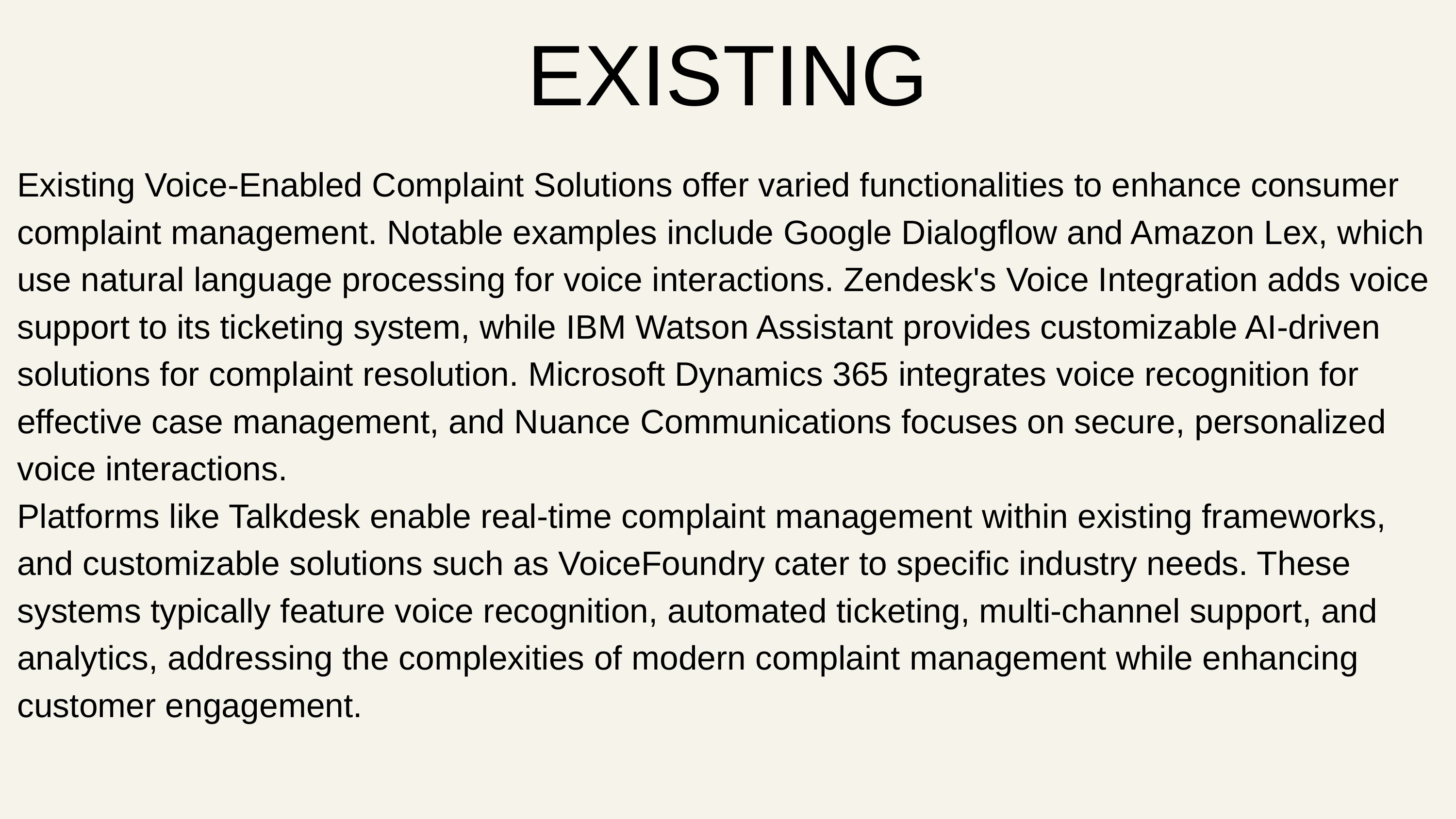

EXISTING
Existing Voice-Enabled Complaint Solutions offer varied functionalities to enhance consumer complaint management. Notable examples include Google Dialogflow and Amazon Lex, which use natural language processing for voice interactions. Zendesk's Voice Integration adds voice support to its ticketing system, while IBM Watson Assistant provides customizable AI-driven solutions for complaint resolution. Microsoft Dynamics 365 integrates voice recognition for effective case management, and Nuance Communications focuses on secure, personalized voice interactions.
Platforms like Talkdesk enable real-time complaint management within existing frameworks, and customizable solutions such as VoiceFoundry cater to specific industry needs. These systems typically feature voice recognition, automated ticketing, multi-channel support, and analytics, addressing the complexities of modern complaint management while enhancing customer engagement.